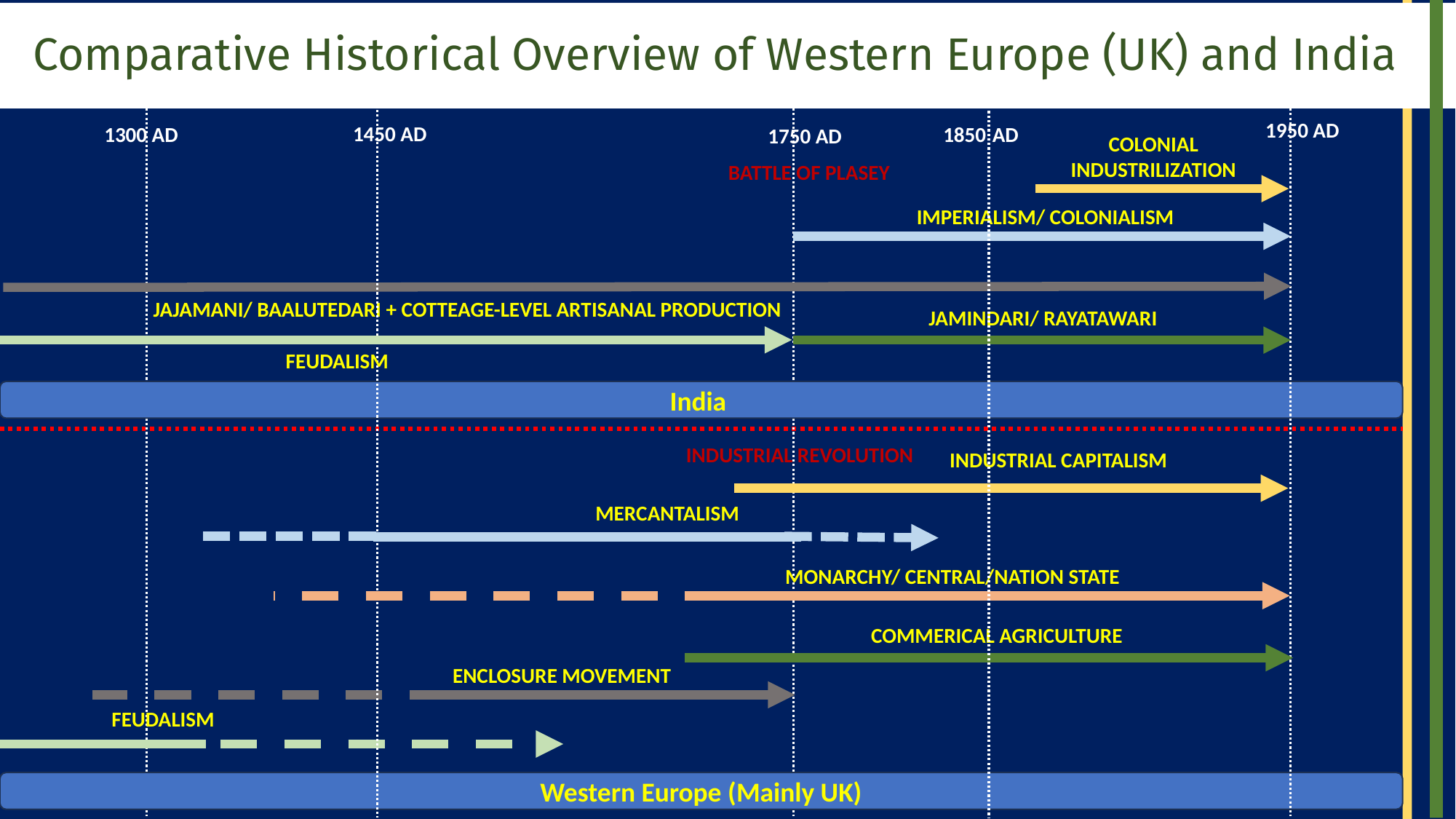

# Comparative Historical Overview of Western Europe (UK) and India
1750 AD
1300 AD
1950 AD
1850 AD
1450 AD
COLONIAL INDUSTRILIZATION
BATTLE OF PLASEY
IMPERIALISM/ COLONIALISM
JAJAMANI/ BAALUTEDARI + COTTEAGE-LEVEL ARTISANAL PRODUCTION
JAMINDARI/ RAYATAWARI
FEUDALISM
India
INDUSTRIAL REVOLUTION
INDUSTRIAL CAPITALISM
MERCANTALISM
MONARCHY/ CENTRAL/NATION STATE
COMMERICAL AGRICULTURE
ENCLOSURE MOVEMENT
FEUDALISM
Western Europe (Mainly UK)